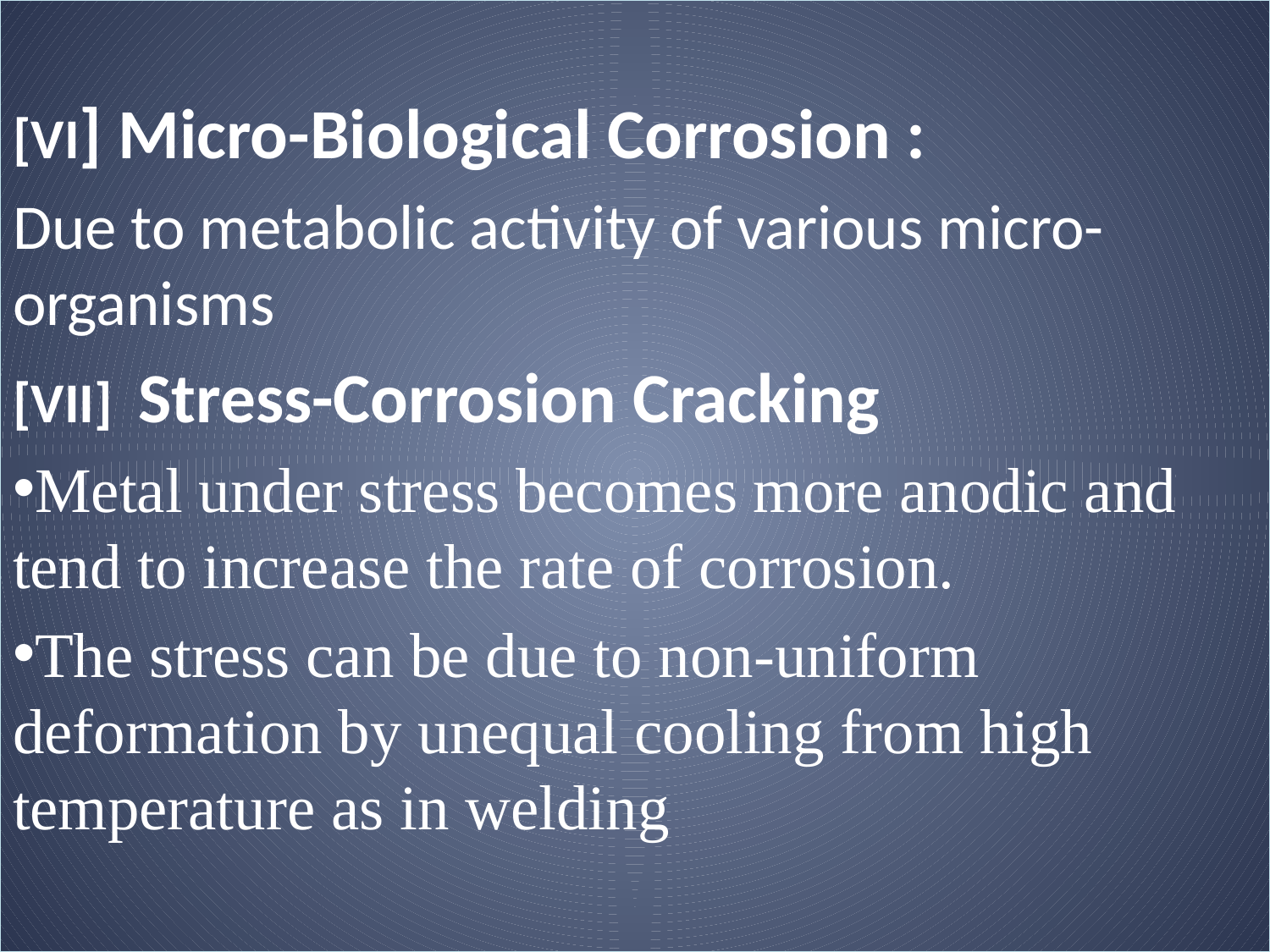

[VI] Micro-Biological Corrosion :
Due to metabolic activity of various micro-organisms
[VII]  Stress-Corrosion Cracking
Metal under stress becomes more anodic and tend to increase the rate of corrosion.
The stress can be due to non-uniform deformation by unequal cooling from high temperature as in welding